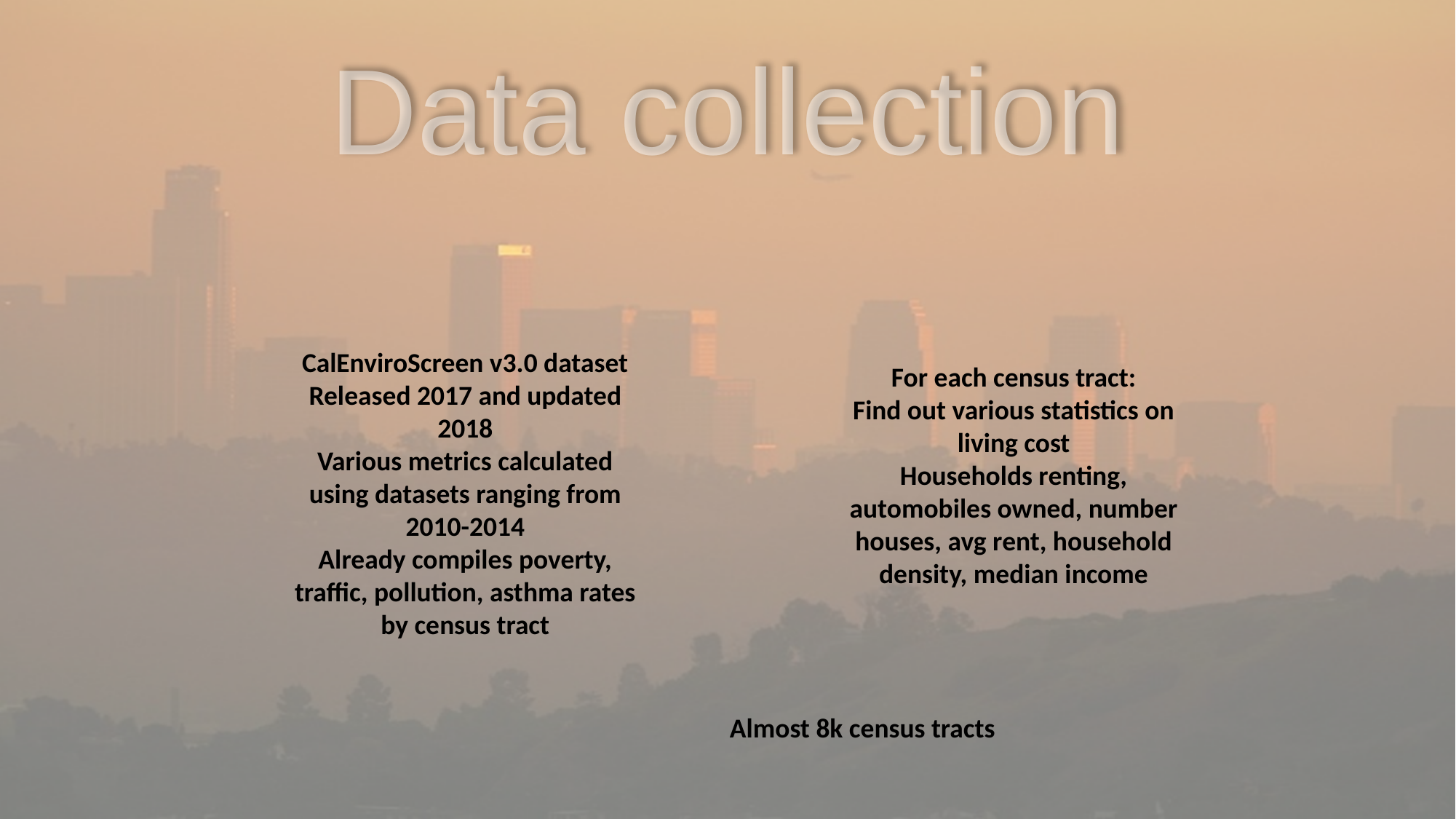

Data collection
CalEnviroScreen v3.0 dataset
Released 2017 and updated 2018
Various metrics calculated using datasets ranging from 2010-2014
Already compiles poverty, traffic, pollution, asthma rates by census tract

For each census tract:
Find out various statistics on living cost
Households renting, automobiles owned, number houses, avg rent, household density, median income
Almost 8k census tracts